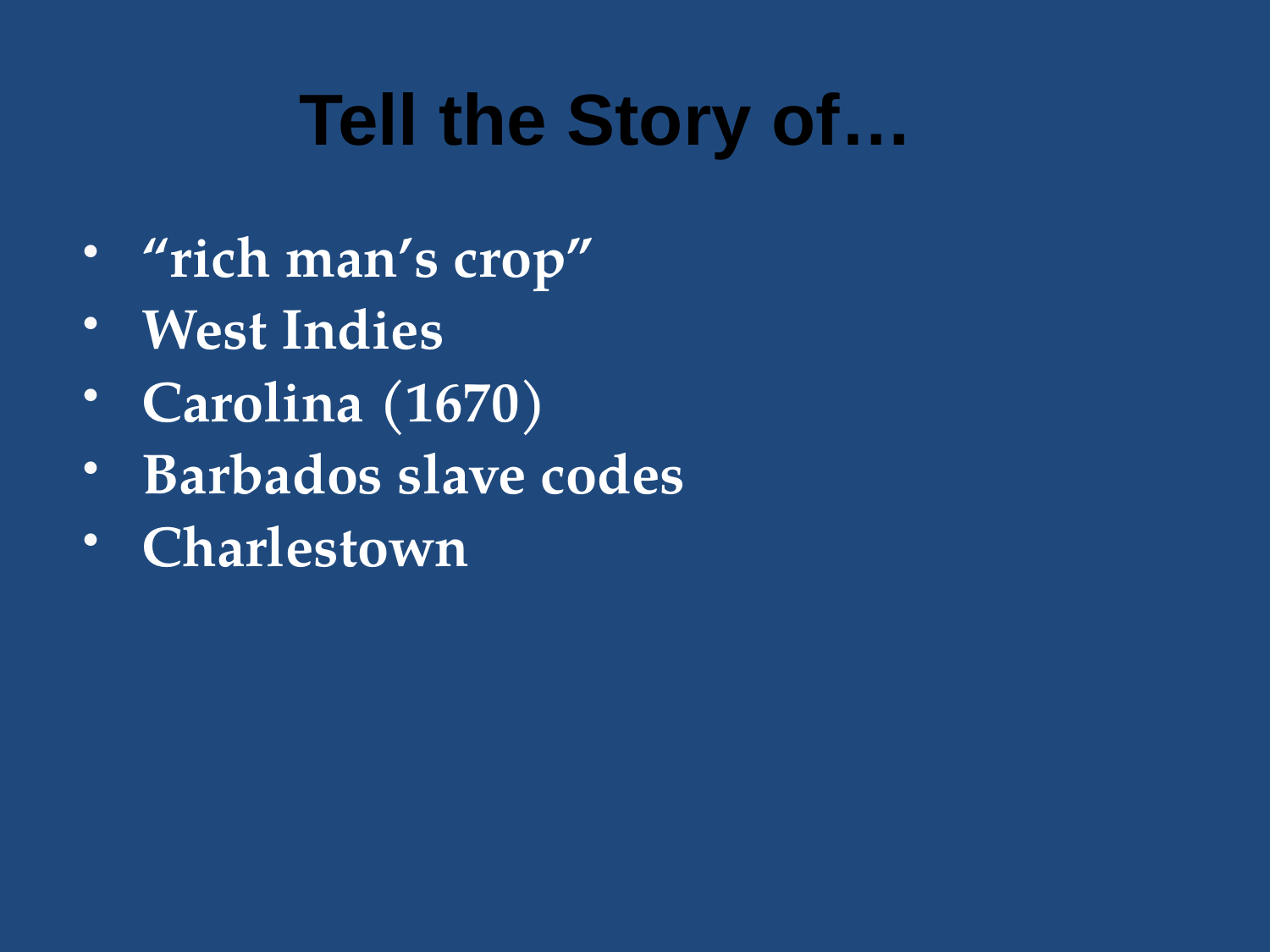

# Tell the Story of…
“rich man’s crop”
West Indies
Carolina (1670)
Barbados slave codes
Charlestown